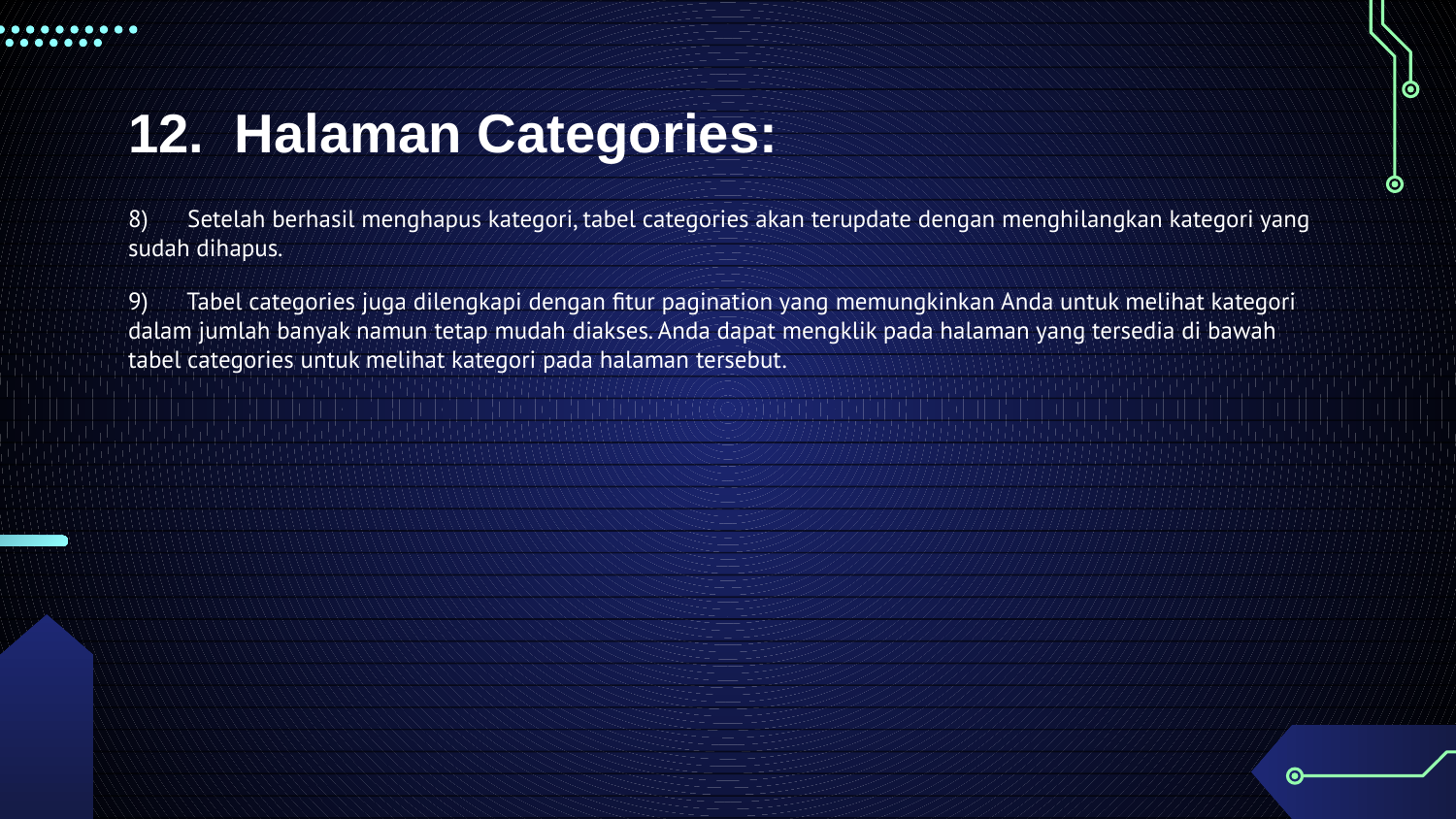

# 12.  Halaman Categories:
8)      Setelah berhasil menghapus kategori, tabel categories akan terupdate dengan menghilangkan kategori yang sudah dihapus.
9)      Tabel categories juga dilengkapi dengan fitur pagination yang memungkinkan Anda untuk melihat kategori dalam jumlah banyak namun tetap mudah diakses. Anda dapat mengklik pada halaman yang tersedia di bawah tabel categories untuk melihat kategori pada halaman tersebut.